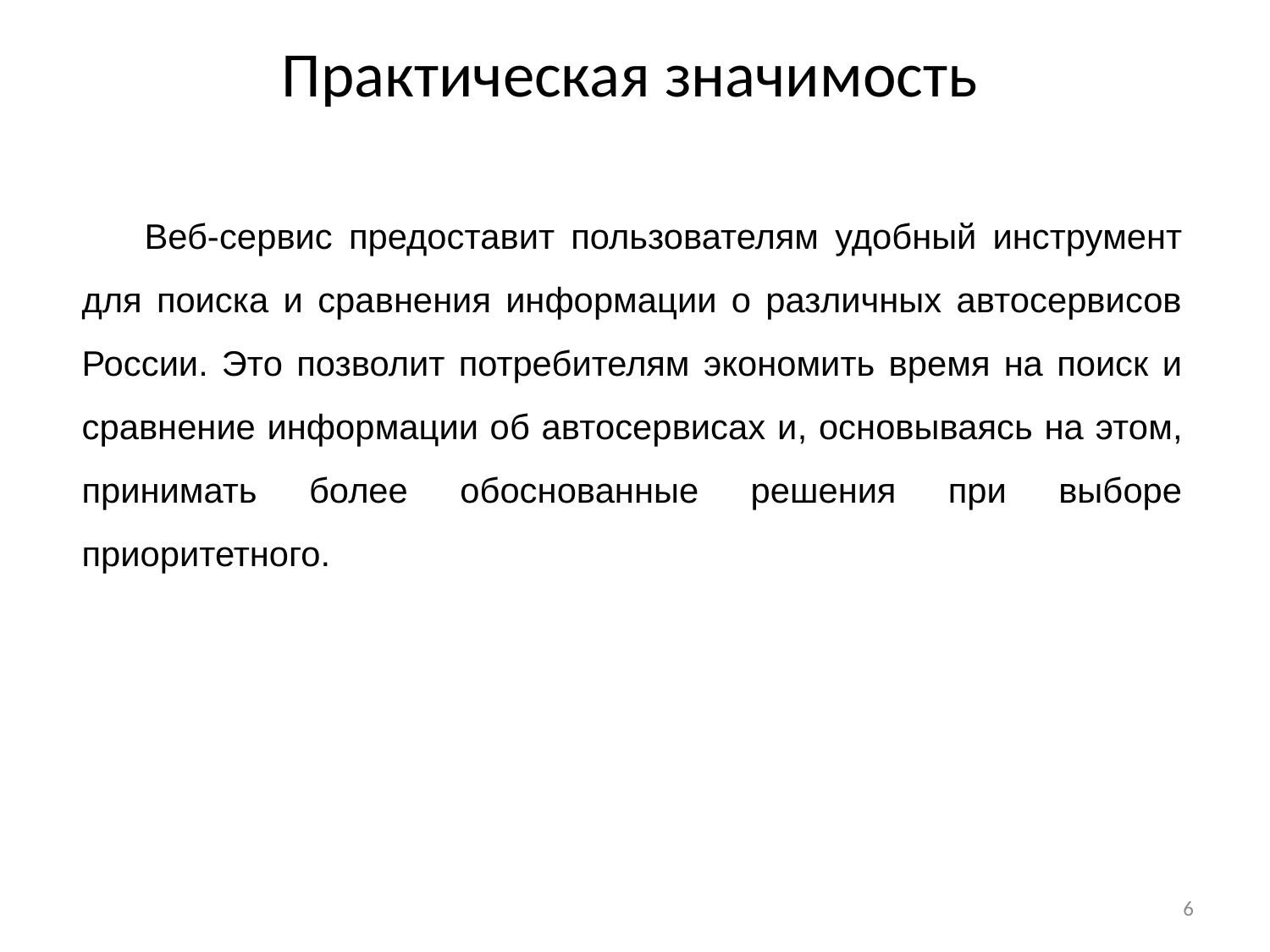

# Практическая значимость
Веб-сервис предоставит пользователям удобный инструмент для поиска и сравнения информации о различных автосервисов России. Это позволит потребителям экономить время на поиск и сравнение информации об автосервисах и, основываясь на этом, принимать более обоснованные решения при выборе приоритетного.
6